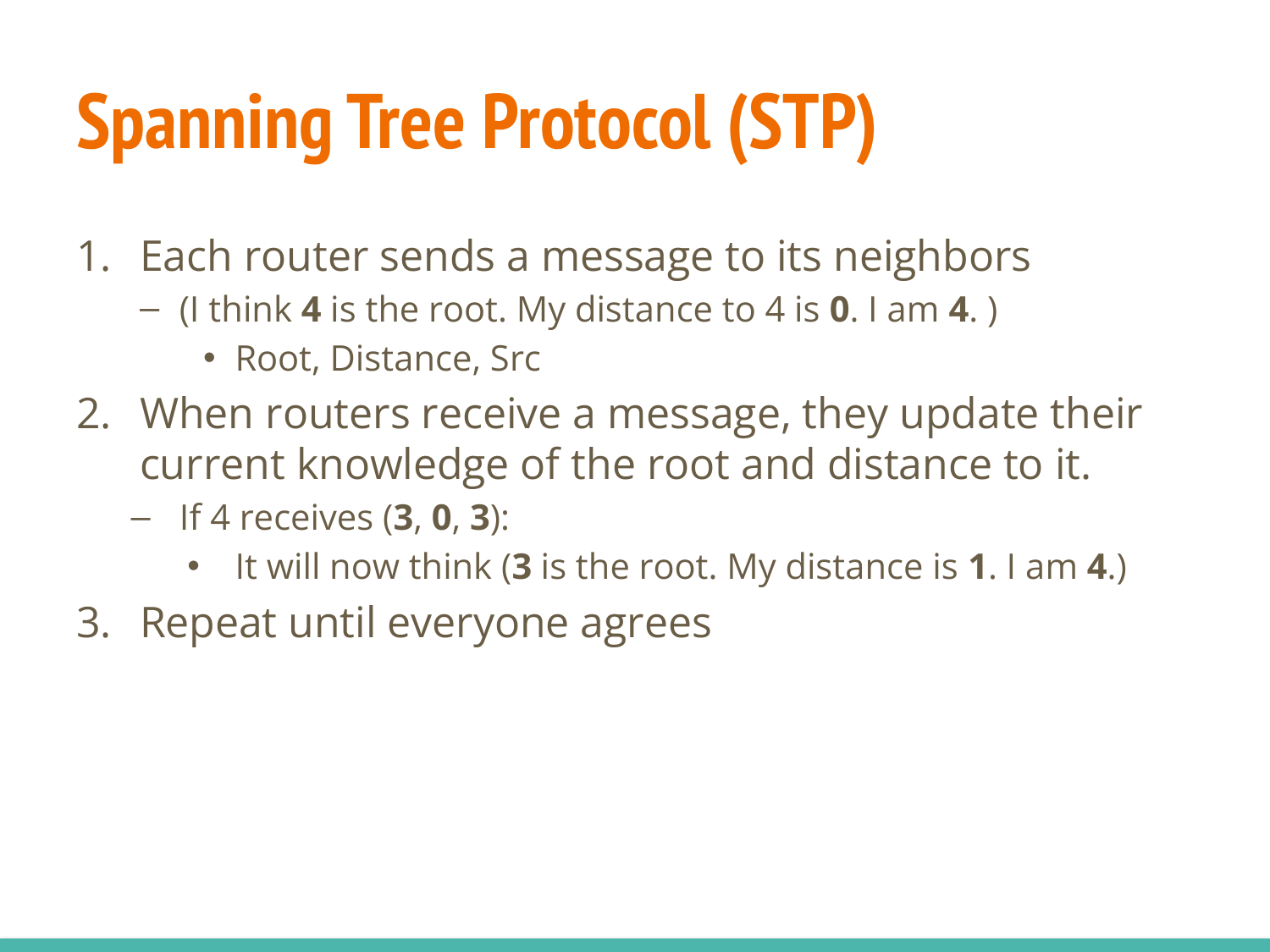

# Spanning Tree Protocol (STP)
Each router sends a message to its neighbors
(I think 4 is the root. My distance to 4 is 0. I am 4. )
Root, Distance, Src
When routers receive a message, they update their current knowledge of the root and distance to it.
If 4 receives (3, 0, 3):
It will now think (3 is the root. My distance is 1. I am 4.)
Repeat until everyone agrees